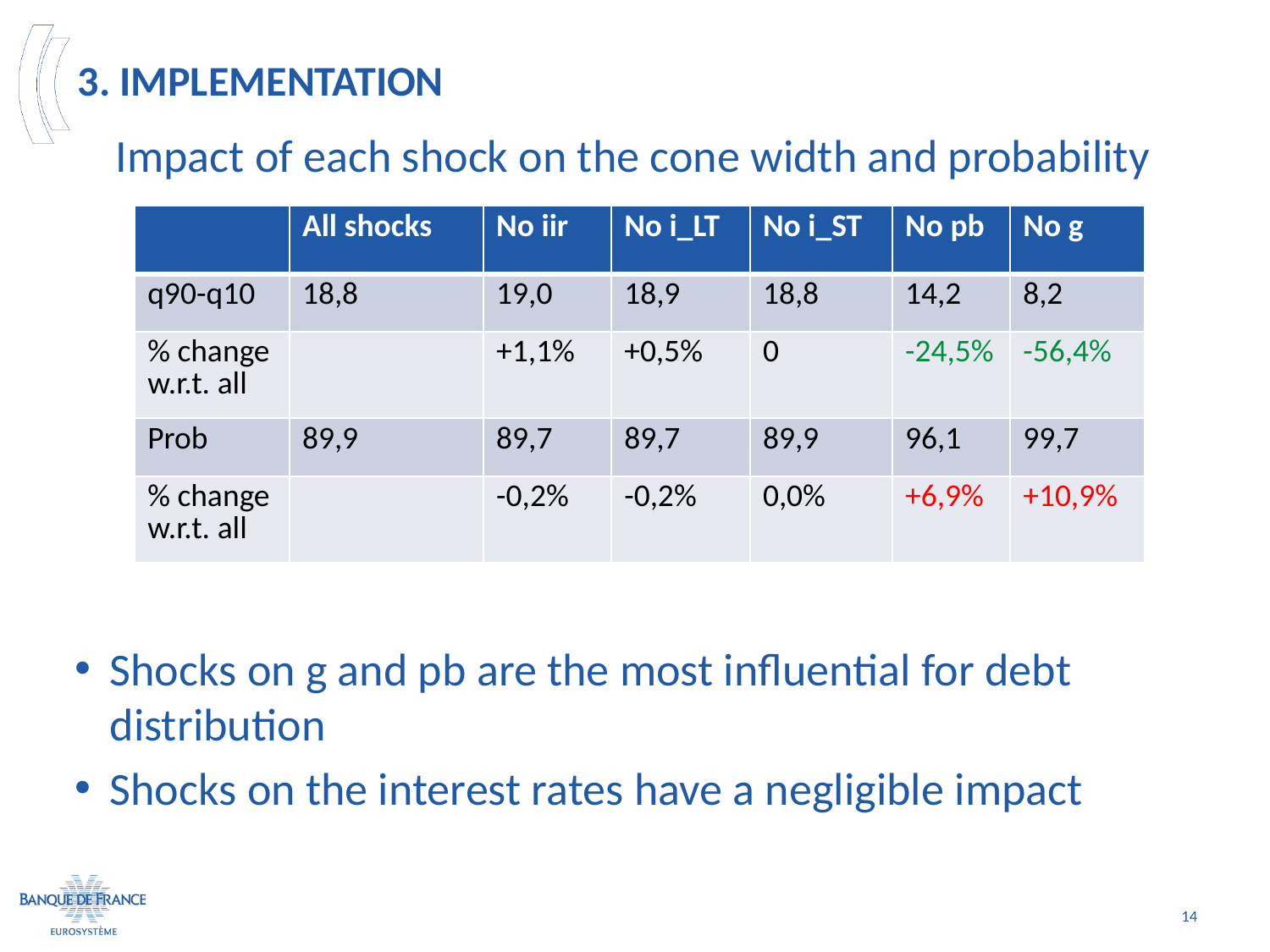

# 3. Implementation
Impact of each shock on the cone width and probability

Shocks on g and pb are the most influential for debt distribution
Shocks on the interest rates have a negligible impact

|  | All shocks | No iir | No i\_LT | No i\_ST | No pb | No g |
| --- | --- | --- | --- | --- | --- | --- |
| q90-q10 | 18,8 | 19,0 | 18,9 | 18,8 | 14,2 | 8,2 |
| % change w.r.t. all |  | +1,1% | +0,5% | 0 | -24,5% | -56,4% |
| Prob | 89,9 | 89,7 | 89,7 | 89,9 | 96,1 | 99,7 |
| % change w.r.t. all |  | -0,2% | -0,2% | 0,0% | +6,9% | +10,9% |

14